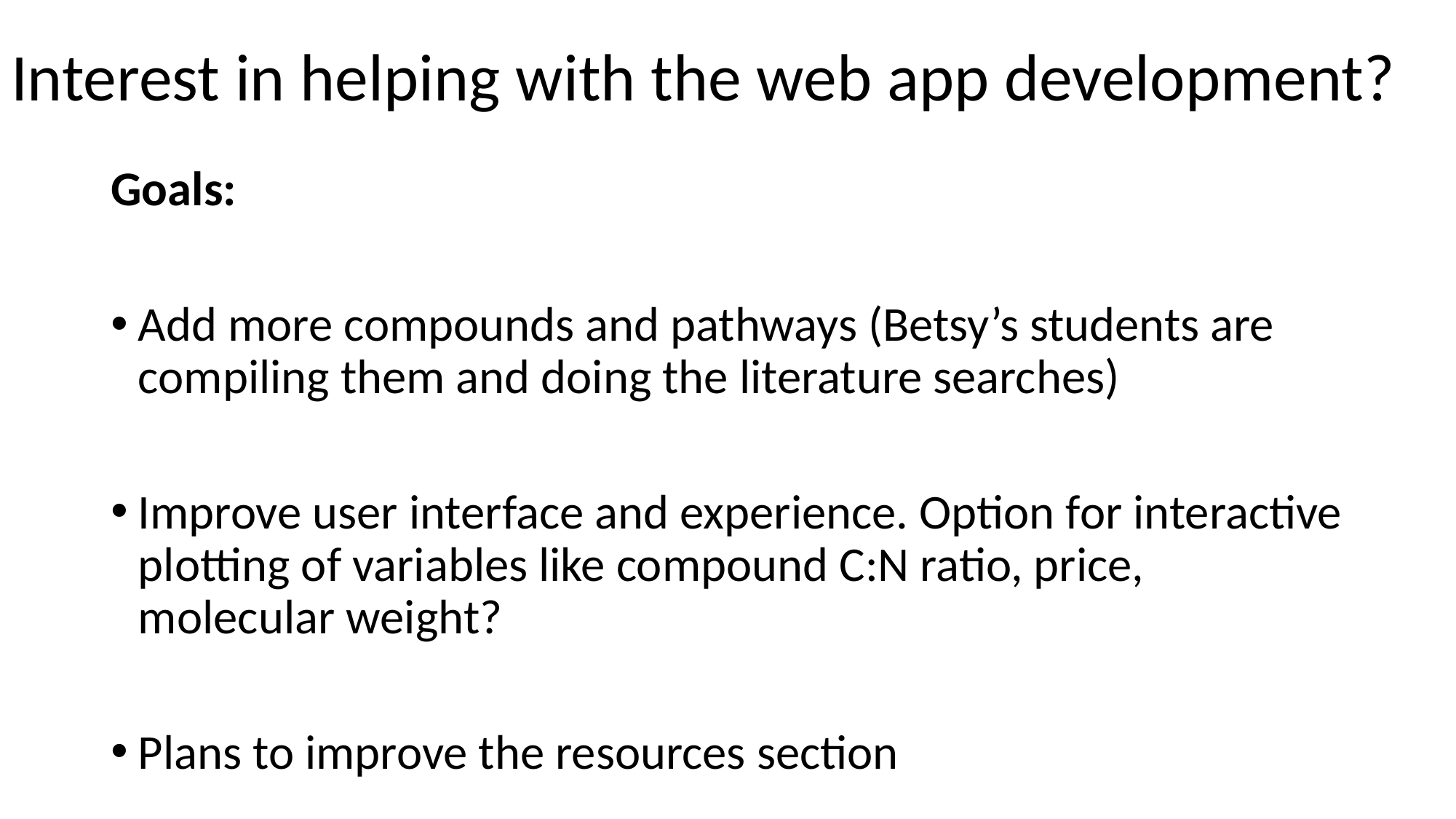

# Interest in helping with the web app development?
Goals:

Add more compounds and pathways (Betsy’s students are compiling them and doing the literature searches)

Improve user interface and experience. Option for interactive plotting of variables like compound C:N ratio, price, molecular weight?

Plans to improve the resources section